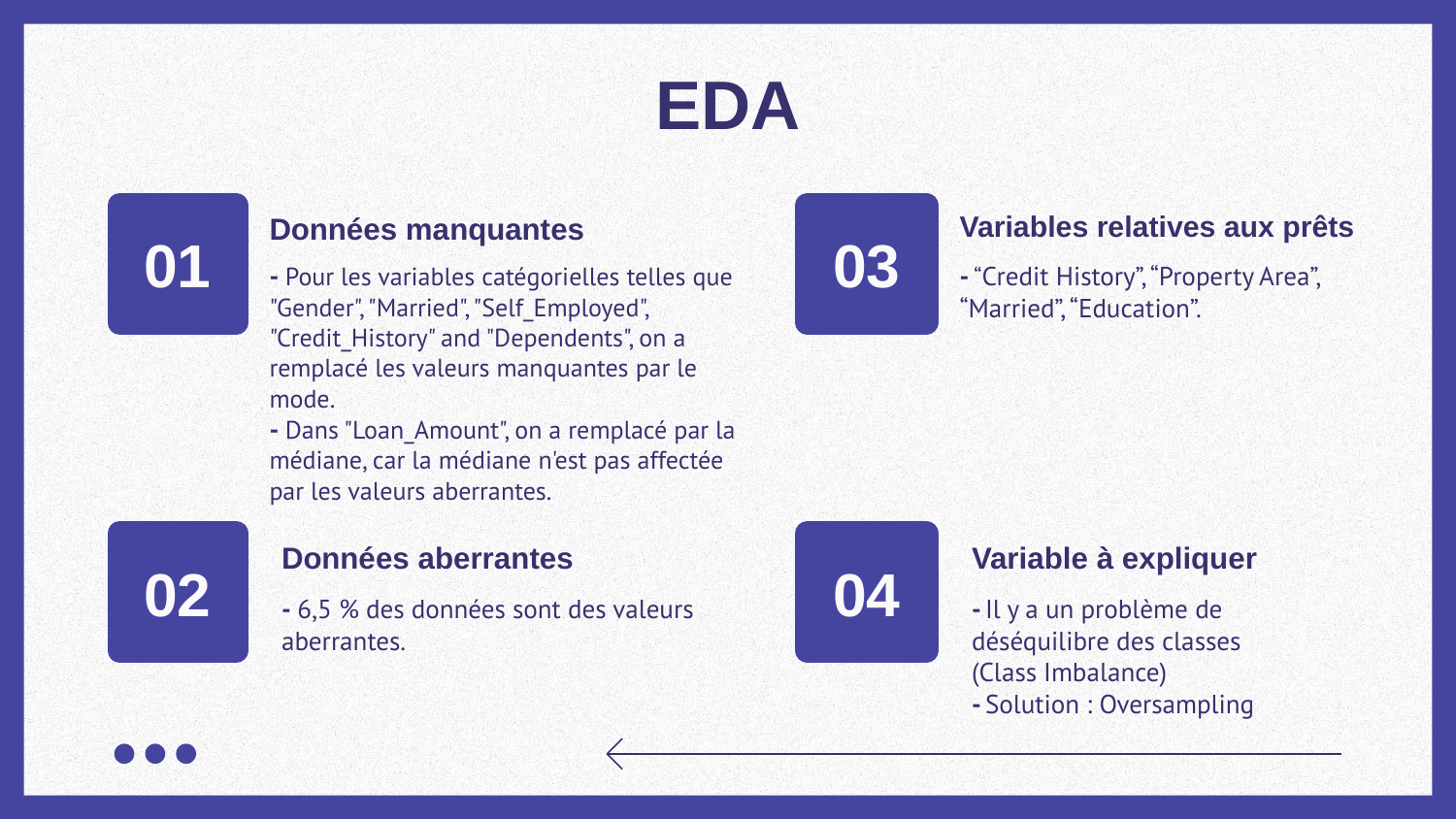

EDA
Données manquantes
# 01
03
Variables relatives aux prêts
- “Credit History”, “Property Area”, “Married”, “Education”.
- Pour les variables catégorielles telles que "Gender", "Married", "Self_Employed", "Credit_History" and "Dependents", on a remplacé les valeurs manquantes par le mode.
- Dans "Loan_Amount", on a remplacé par la médiane, car la médiane n'est pas affectée par les valeurs aberrantes.

Données aberrantes
Variable à expliquer
02
04
- 6,5 % des données sont des valeurs aberrantes.

- Il y a un problème de déséquilibre des classes
(Class Imbalance)
- Solution : Oversampling